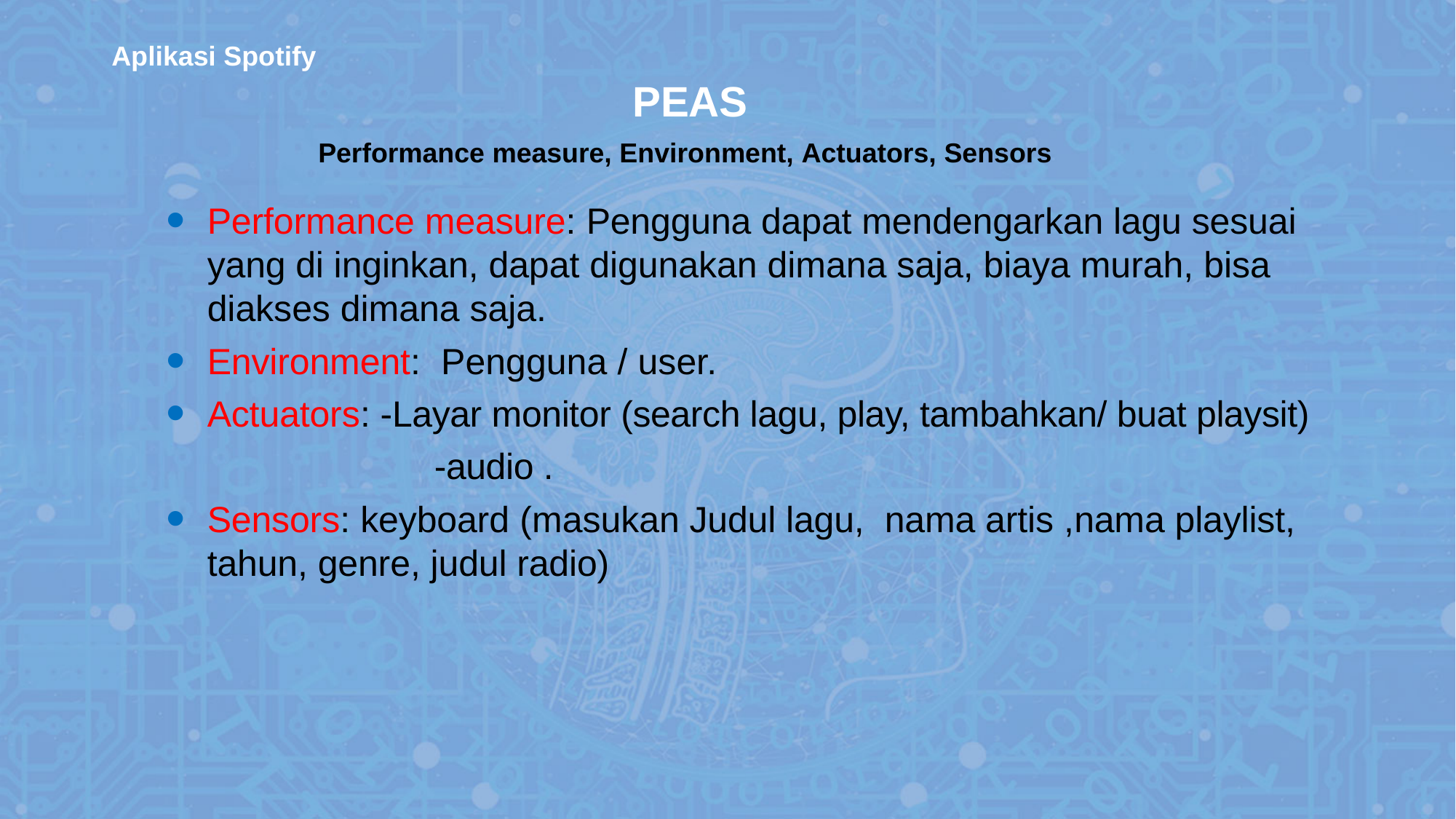

Aplikasi Spotify
PEAS
Performance measure, Environment, Actuators, Sensors
Performance measure: Pengguna dapat mendengarkan lagu sesuai yang di inginkan, dapat digunakan dimana saja, biaya murah, bisa diakses dimana saja.
Environment:  Pengguna / user.
Actuators: -Layar monitor (search lagu, play, tambahkan/ buat playsit)
			     -audio .
Sensors: keyboard (masukan Judul lagu,  nama artis ,nama playlist, tahun, genre, judul radio)